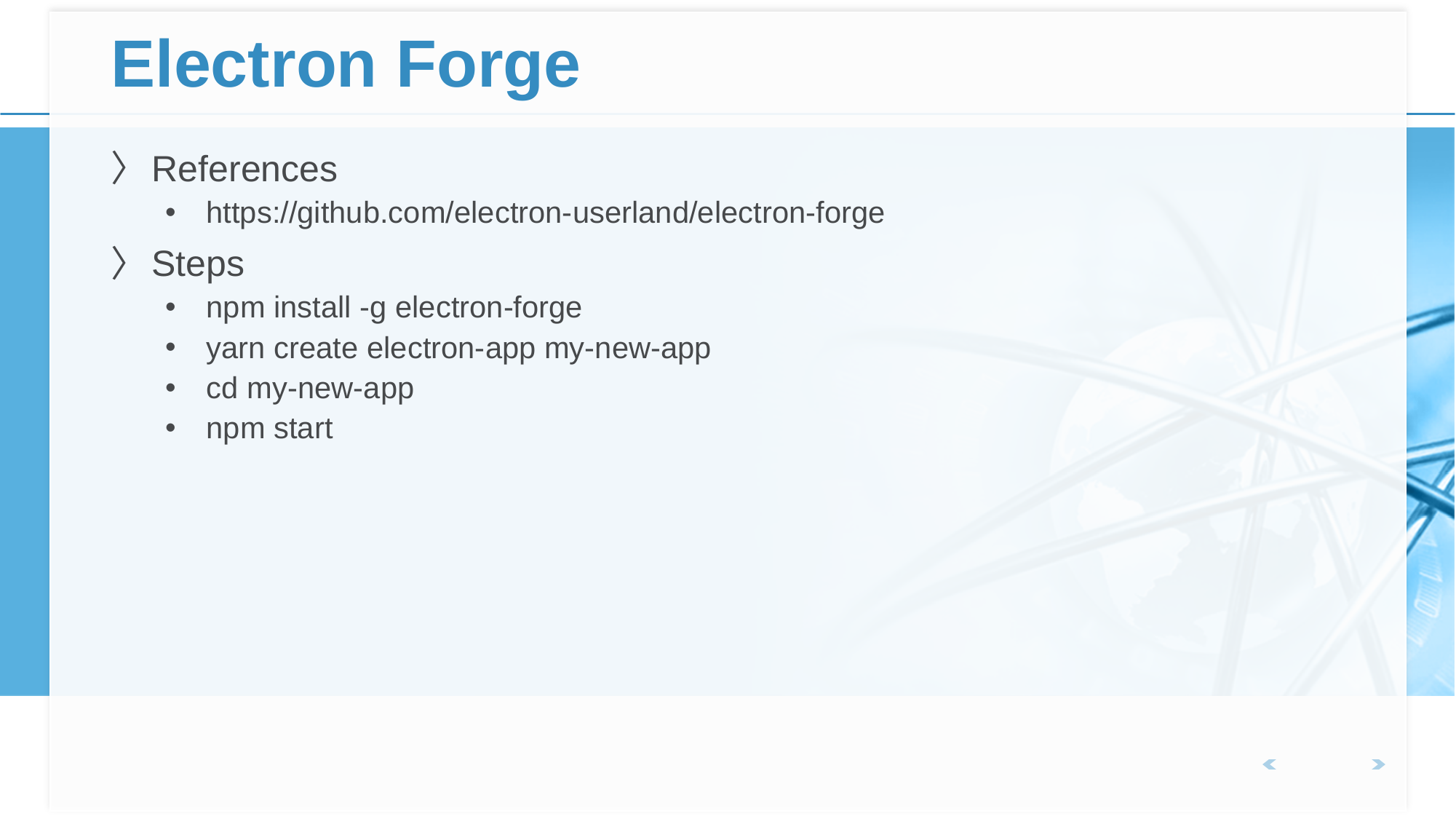

# Electron Forge
References
https://github.com/electron-userland/electron-forge
Steps
npm install -g electron-forge
yarn create electron-app my-new-app
cd my-new-app
npm start